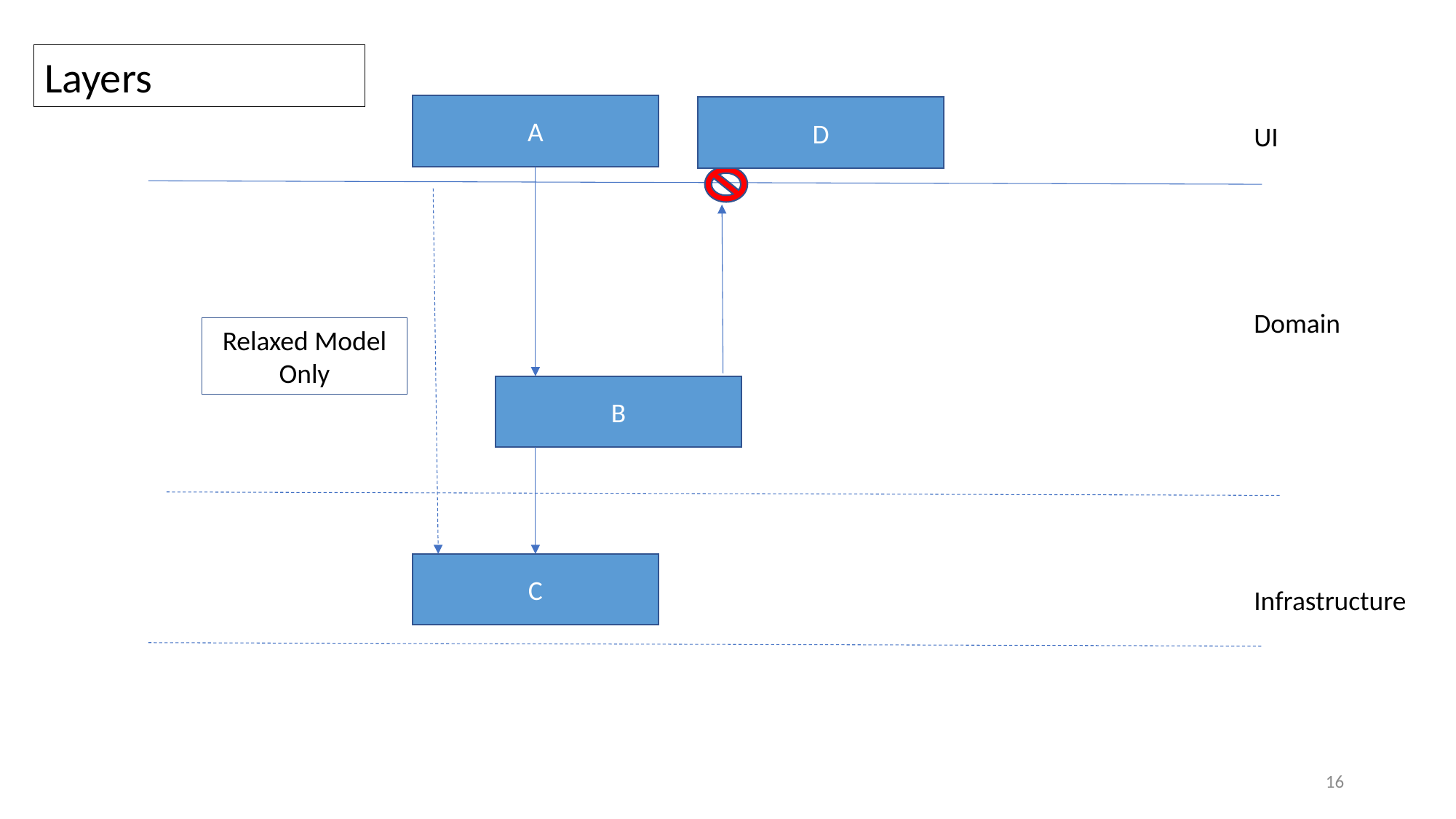

Layers
A
D
UI

Domain
Relaxed Model Only
B
C
Infrastructure
16